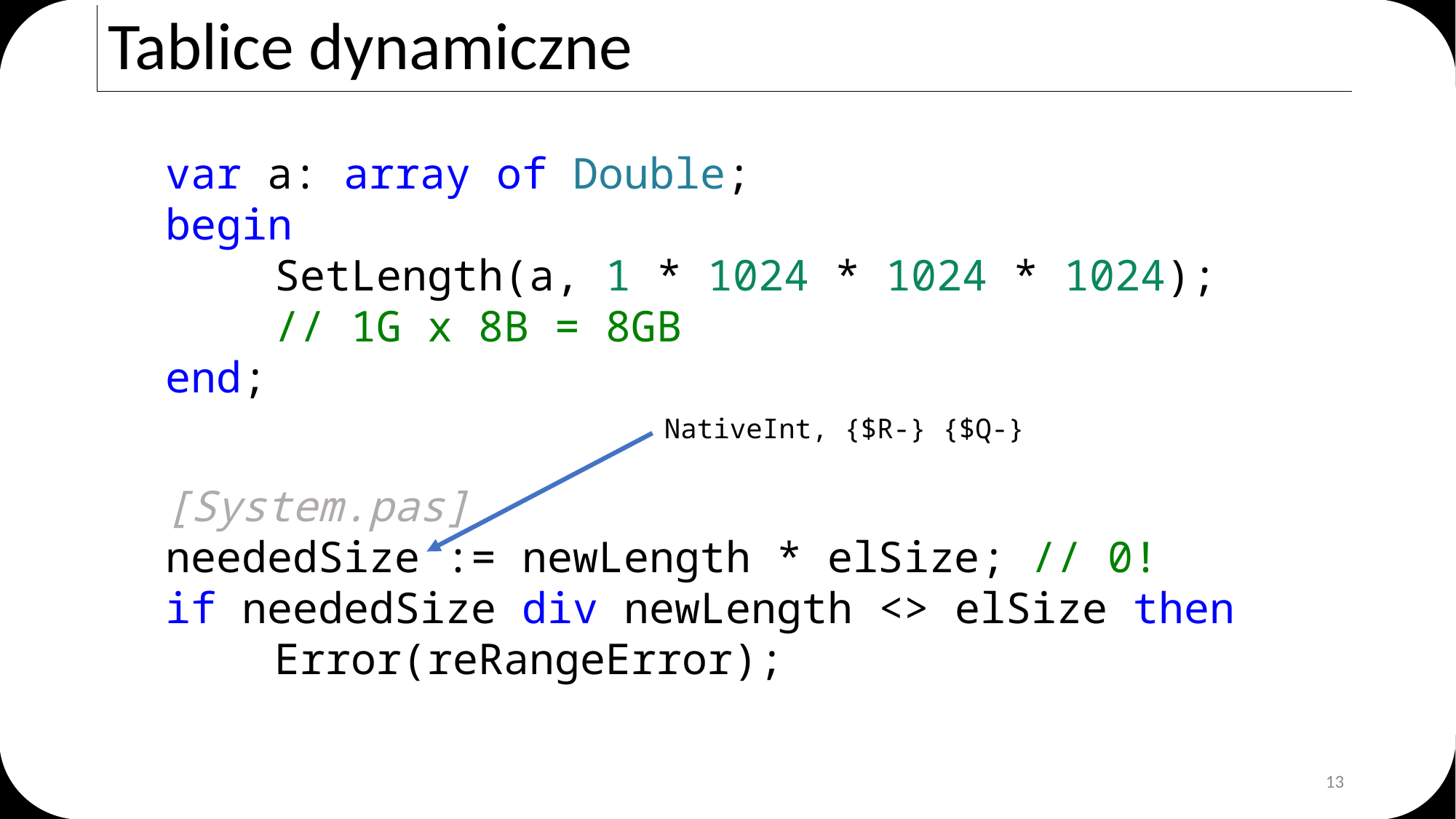

# Tablice dynamiczne
var a: array of Double;
begin
	SetLength(a, 1 * 1024 * 1024 * 1024);
	// 1G x 8B = 8GB
end;
NativeInt, {$R-} {$Q-}
[System.pas]
neededSize := newLength * elSize; // 0!
if neededSize div newLength <> elSize then
	Error(reRangeError);

13